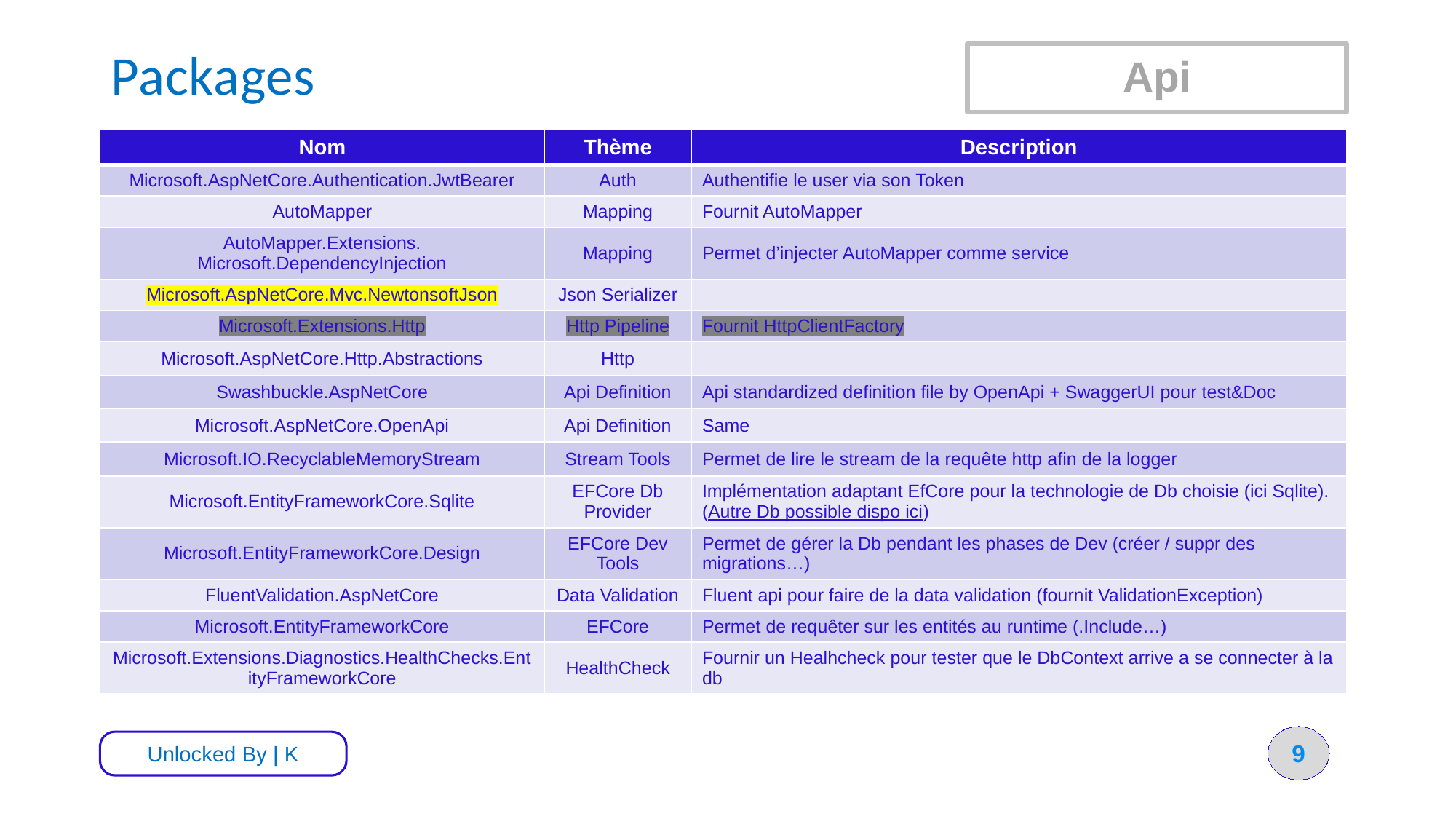

# Packages
Api
| Nom | Thème | Description |
| --- | --- | --- |
| Microsoft.AspNetCore.Authentication.JwtBearer | Auth | Authentifie le user via son Token |
| AutoMapper | Mapping | Fournit AutoMapper |
| AutoMapper.Extensions. Microsoft.DependencyInjection | Mapping | Permet d’injecter AutoMapper comme service |
| Microsoft.AspNetCore.Mvc.NewtonsoftJson | Json Serializer |  |
| Microsoft.Extensions.Http | Http Pipeline | Fournit HttpClientFactory |
| Microsoft.AspNetCore.Http.Abstractions | Http |  |
| Swashbuckle.AspNetCore | Api Definition | Api standardized definition file by OpenApi + SwaggerUI pour test&Doc |
| Microsoft.AspNetCore.OpenApi | Api Definition | Same |
| Microsoft.IO.RecyclableMemoryStream | Stream Tools | Permet de lire le stream de la requête http afin de la logger |
| Microsoft.EntityFrameworkCore.Sqlite | EFCore Db Provider | Implémentation adaptant EfCore pour la technologie de Db choisie (ici Sqlite). (Autre Db possible dispo ici) |
| Microsoft.EntityFrameworkCore.Design | EFCore Dev Tools | Permet de gérer la Db pendant les phases de Dev (créer / suppr des migrations…) |
| FluentValidation.AspNetCore | Data Validation | Fluent api pour faire de la data validation (fournit ValidationException) |
| Microsoft.EntityFrameworkCore | EFCore | Permet de requêter sur les entités au runtime (.Include…) |
| Microsoft.Extensions.Diagnostics.HealthChecks.EntityFrameworkCore | HealthCheck | Fournir un Healhcheck pour tester que le DbContext arrive a se connecter à la db |
9
Unlocked By | K